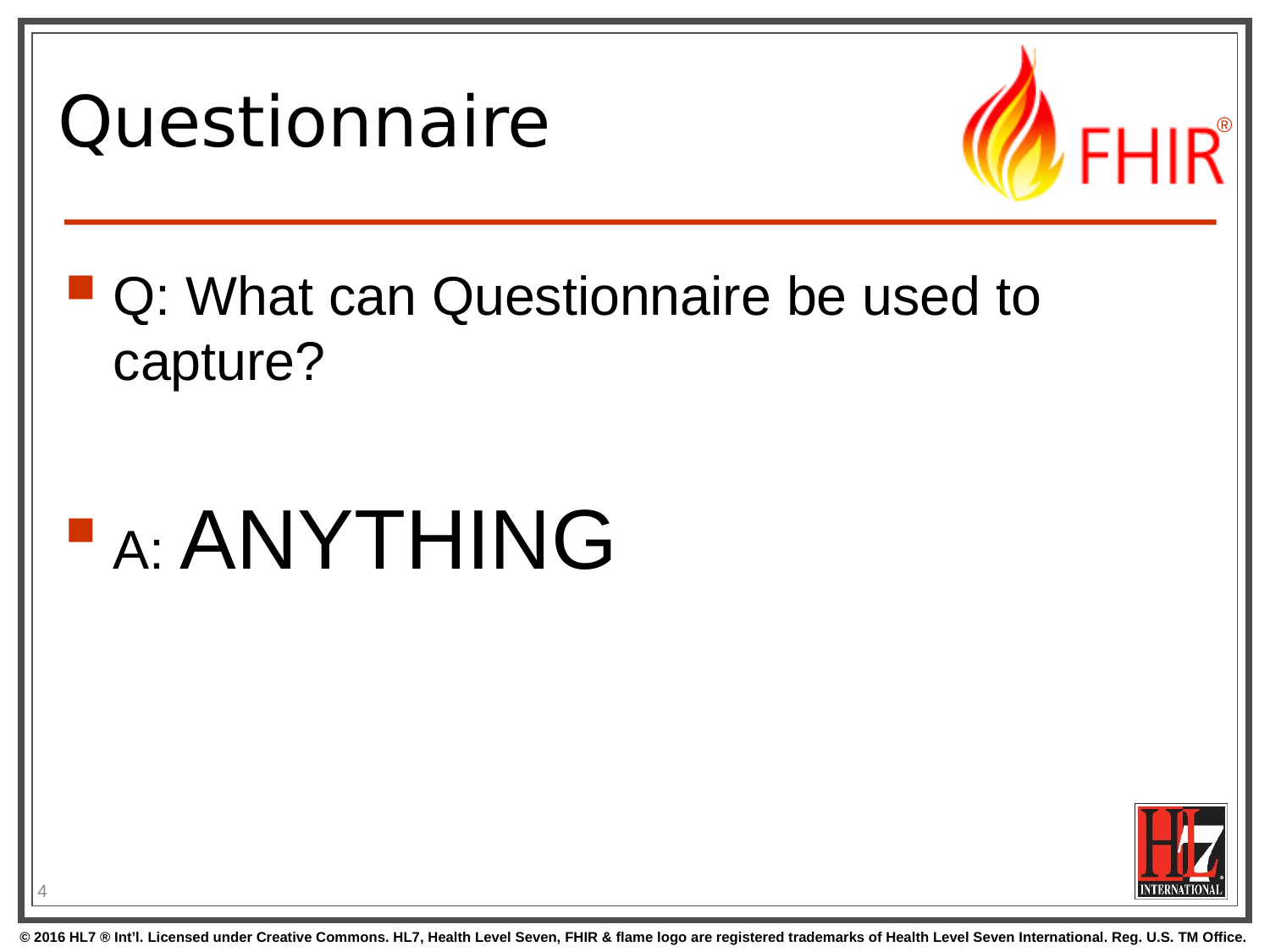

# Questionnaire
Q: What can Questionnaire be used to capture?

A: ANYTHING
4